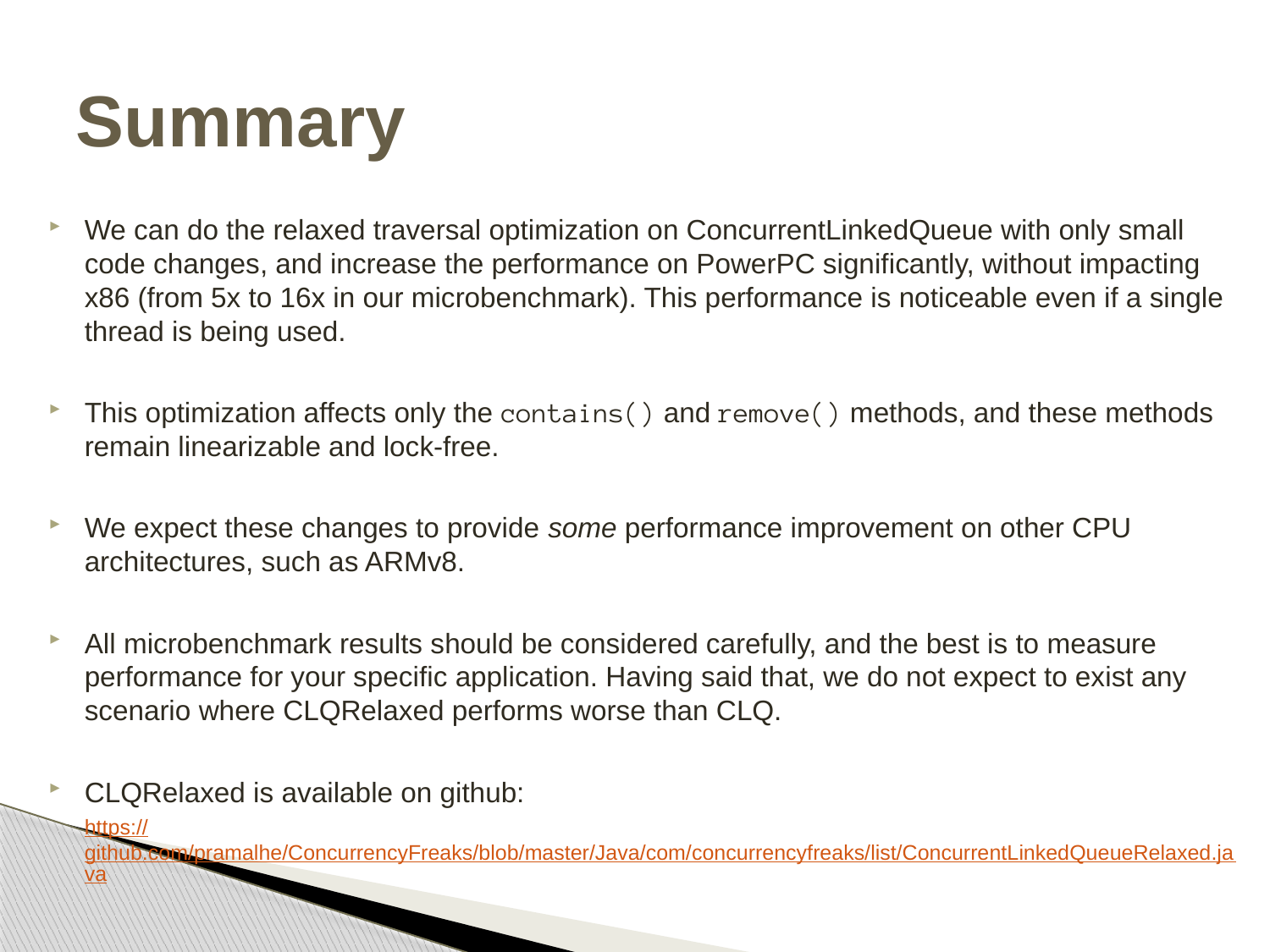

# Summary
We can do the relaxed traversal optimization on ConcurrentLinkedQueue with only small code changes, and increase the performance on PowerPC significantly, without impacting x86 (from 5x to 16x in our microbenchmark). This performance is noticeable even if a single thread is being used.

This optimization affects only the contains() and remove() methods, and these methods remain linearizable and lock-free.

We expect these changes to provide some performance improvement on other CPU architectures, such as ARMv8.

All microbenchmark results should be considered carefully, and the best is to measure performance for your specific application. Having said that, we do not expect to exist any scenario where CLQRelaxed performs worse than CLQ.

CLQRelaxed is available on github:
https://github.com/pramalhe/ConcurrencyFreaks/blob/master/Java/com/concurrencyfreaks/list/ConcurrentLinkedQueueRelaxed.java